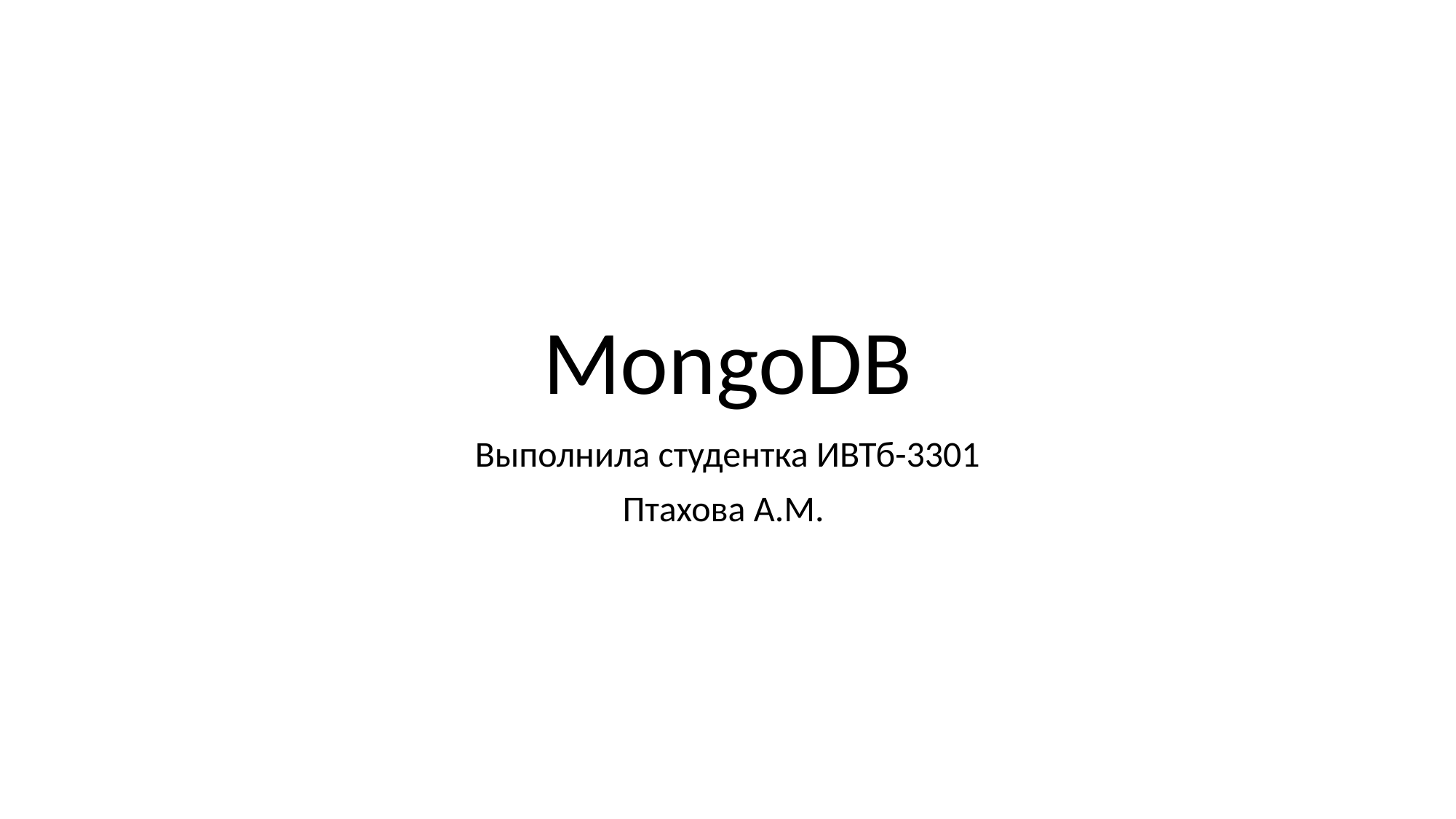

# MongoDB
Выполнила студентка ИВТб-3301
Птахова А.М.